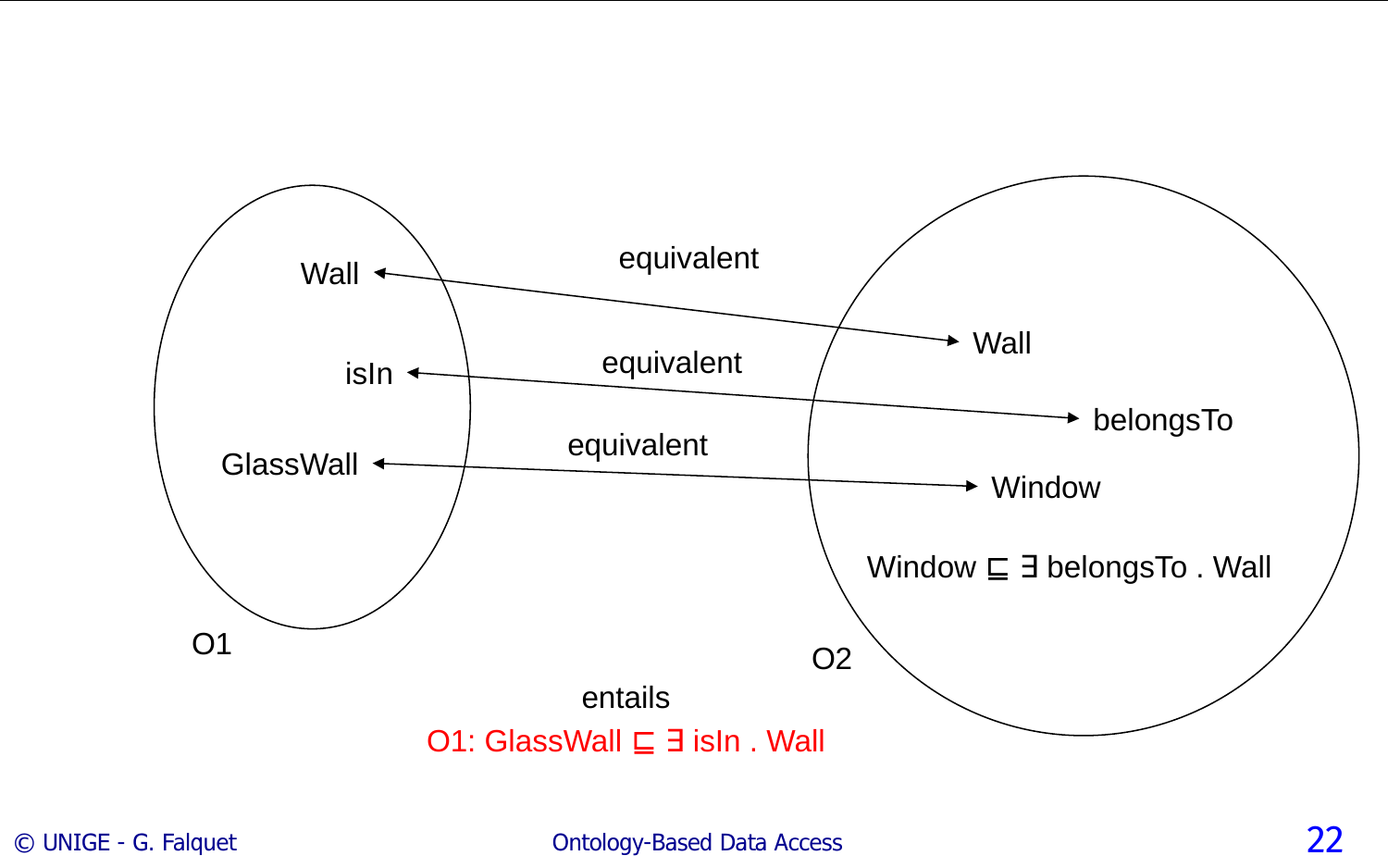

#

equivalent
Wall
Wall
equivalent
isIn
belongsTo
equivalent
GlassWall
Window
Window ⊑ ∃ belongsTo . Wall
O1
O2
entails
O1: GlassWall ⊑ ∃ isIn . Wall
22
Ontology-Based Data Access
© UNIGE - G. Falquet